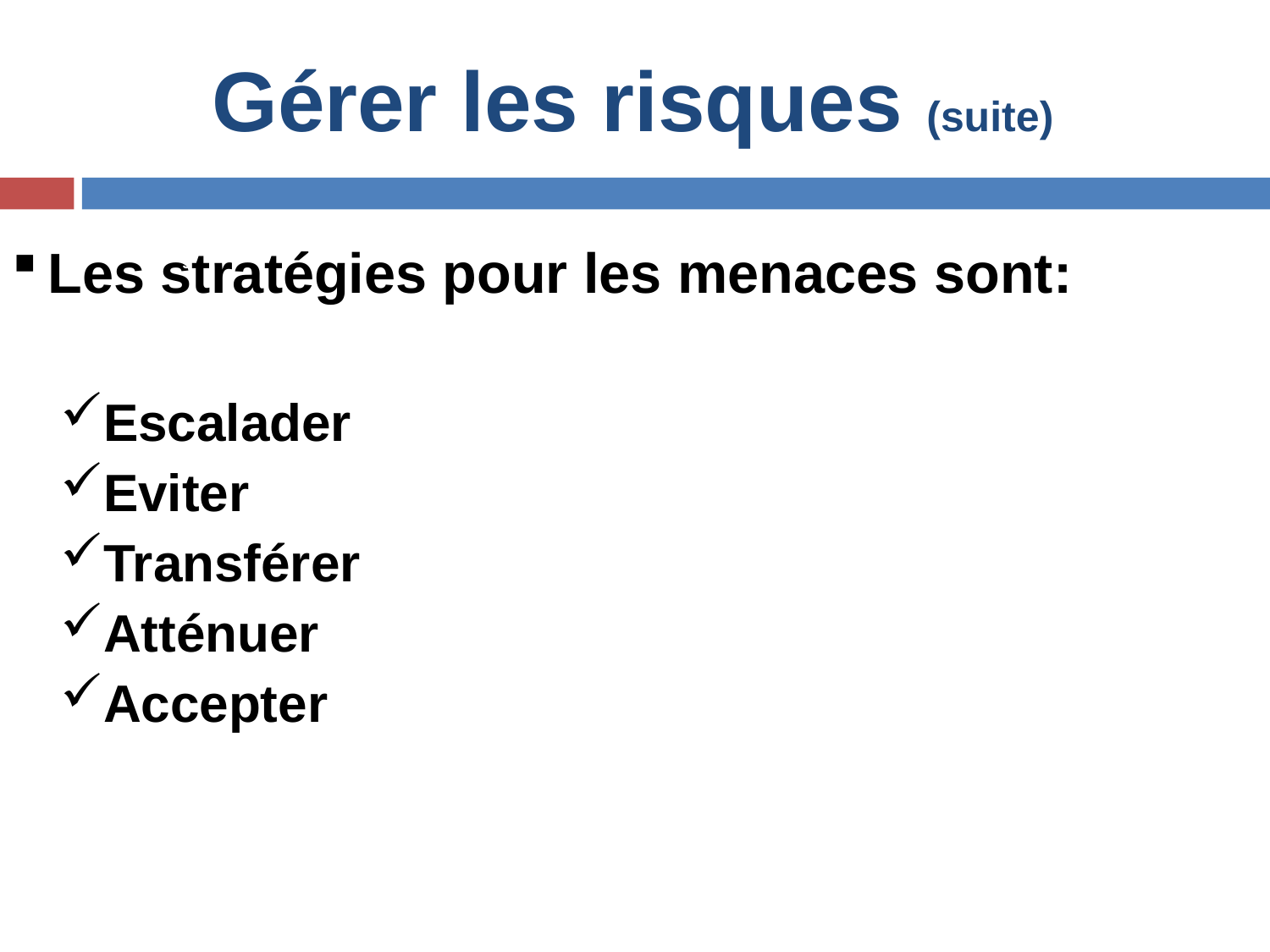

# Gérer les risques (suite)
Les stratégies pour les menaces sont:

Escalader
Eviter
Transférer
Atténuer
Accepter
9
9